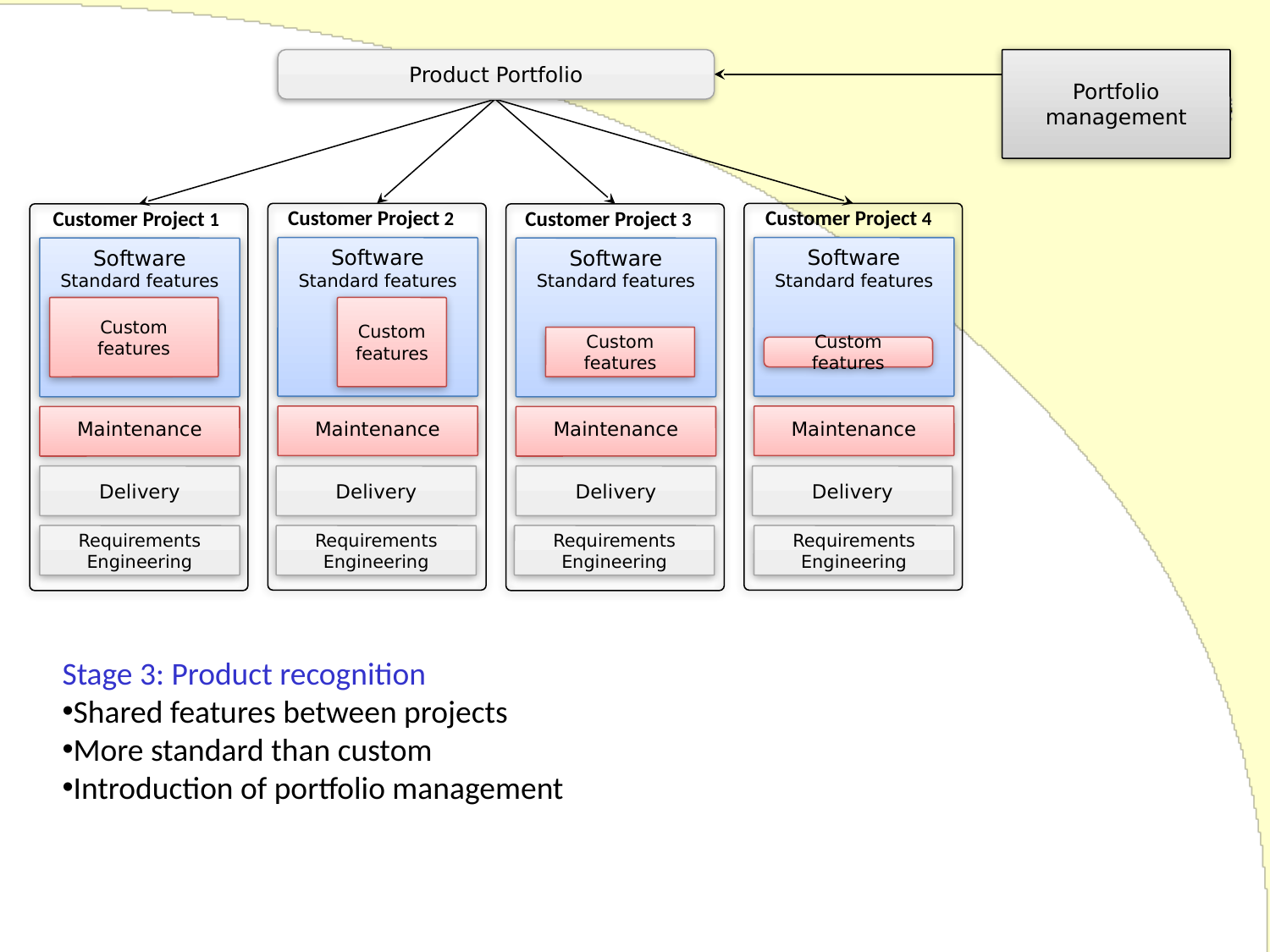

Product Portfolio
Portfolio management
Customer Project 2
Customer Project 4
Customer Project 1
Customer Project 3

Software
Standard features

Software
Standard features

Software
Standard features
Software
Standard features

Custom features
Custom features
Custom features
Custom features
Maintenance
Maintenance
Maintenance
Maintenance
Delivery
Delivery
Delivery
Delivery
Requirements Engineering
Requirements Engineering
Requirements Engineering
Requirements Engineering
Stage 3: Product recognition
Shared features between projects
More standard than custom
Introduction of portfolio management